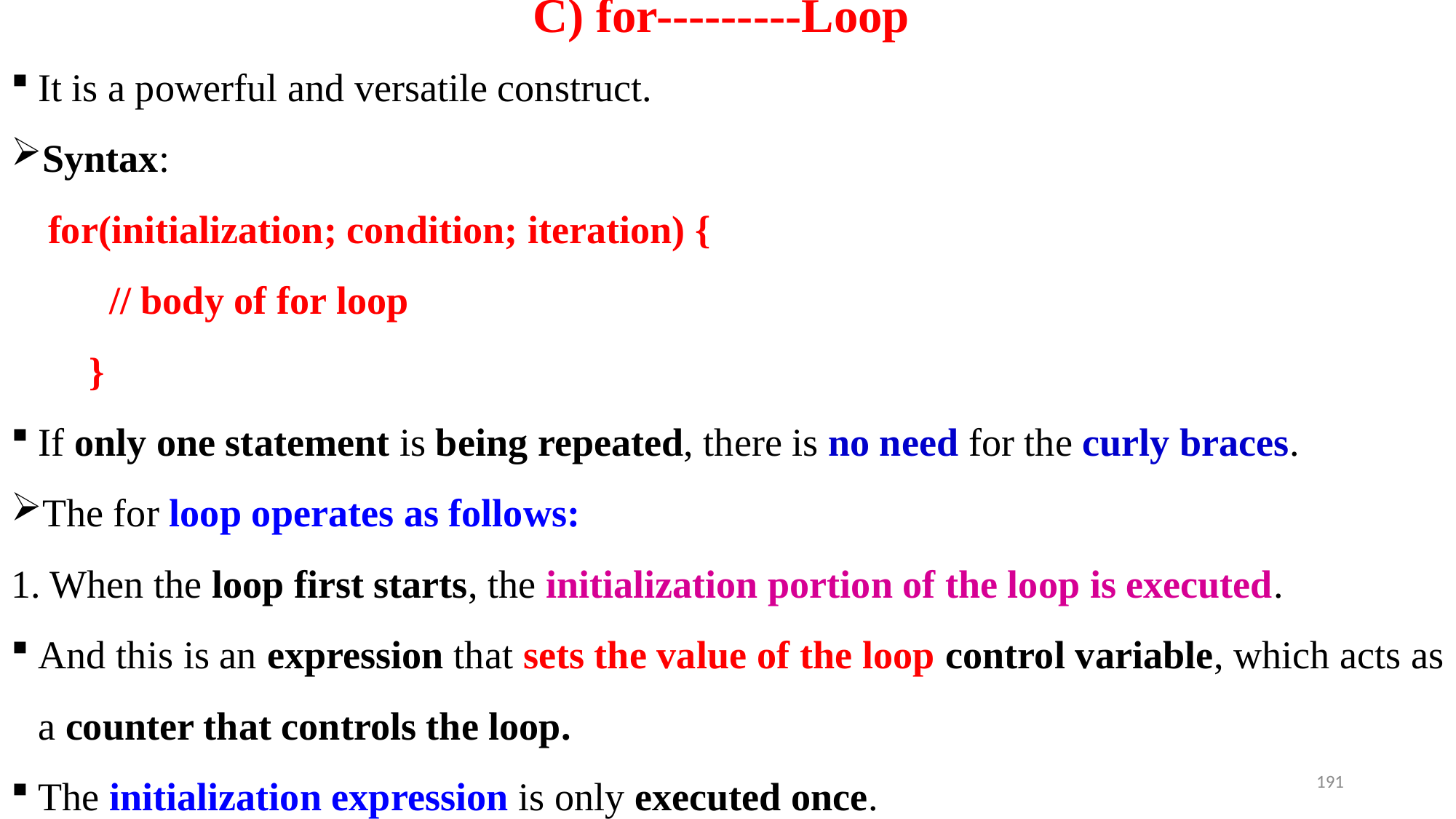

# C) for---------Loop
It is a powerful and versatile construct.
Syntax:
  	 for(initialization; condition; iteration) {
          // body of for loop
        }
If only one statement is being repeated, there is no need for the curly braces.
The for loop operates as follows:
1. When the loop first starts, the initialization portion of the loop is executed.
And this is an expression that sets the value of the loop control variable, which acts as a counter that controls the loop.
The initialization expression is only executed once.
191